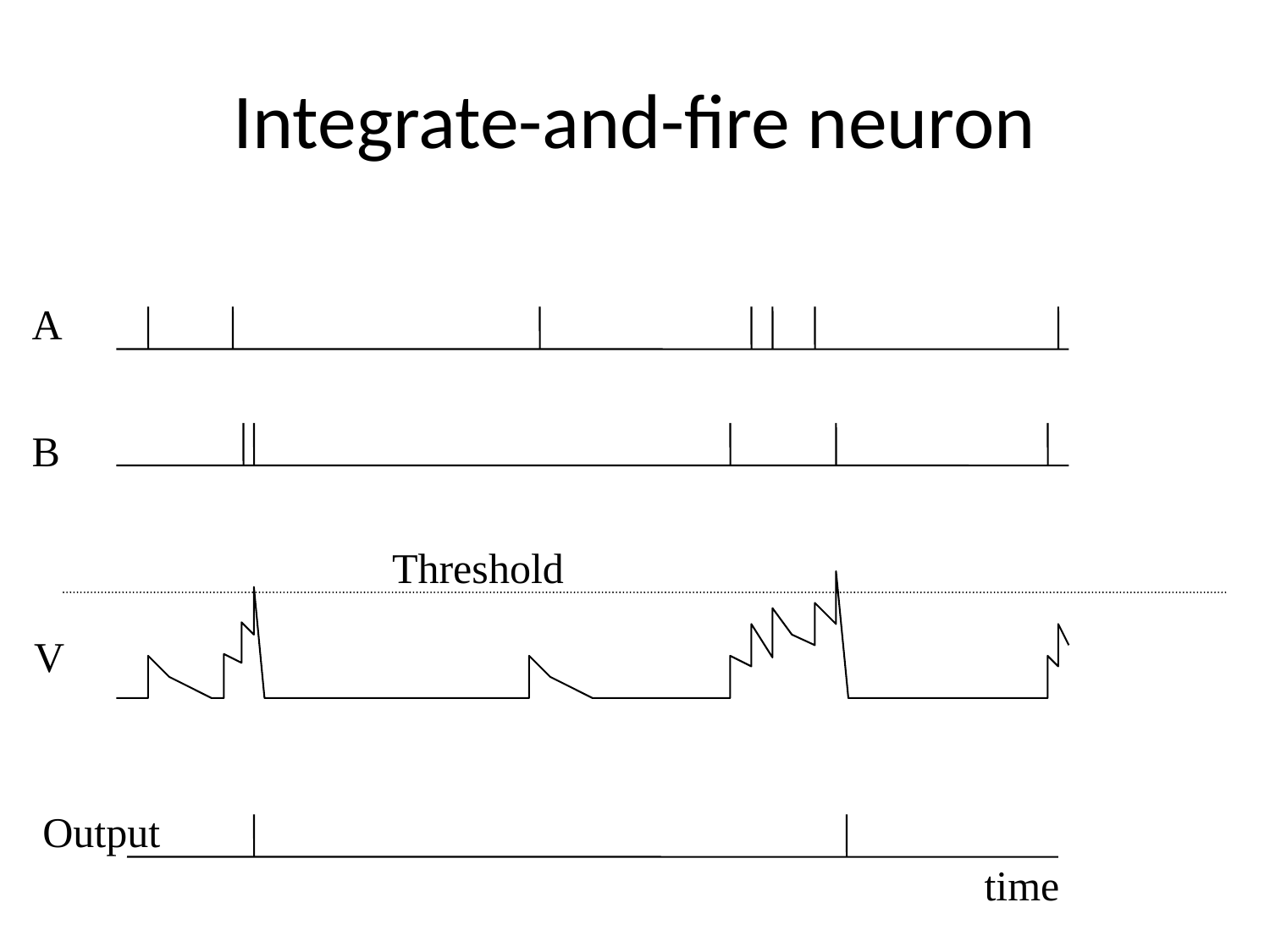

# Integrate-and-fire neuron
A

B

Threshold

V
Output

time